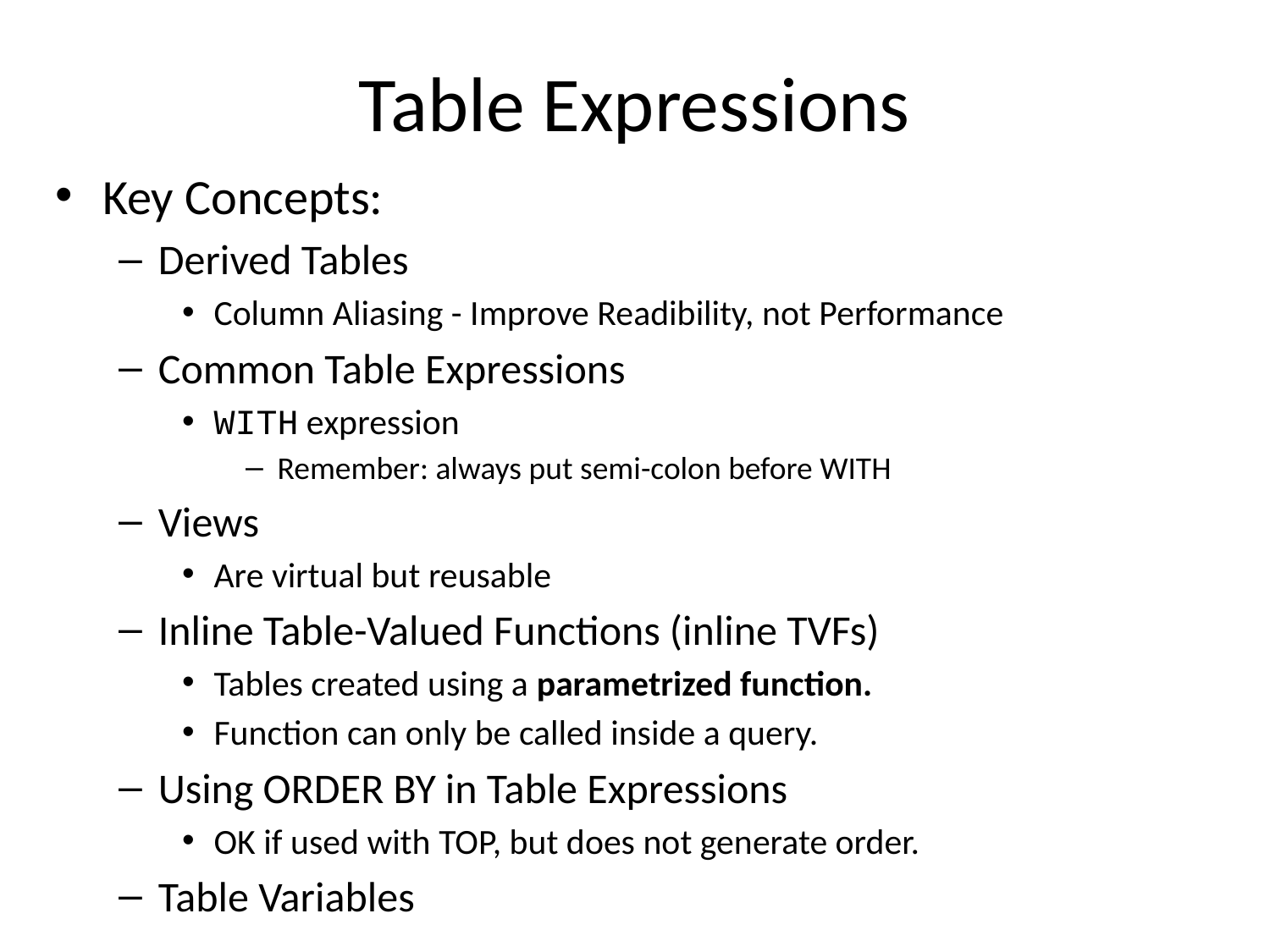

# Table Expressions
Key Concepts:
Derived Tables
Column Aliasing - Improve Readibility, not Performance
Common Table Expressions
WITH expression
Remember: always put semi-colon before WITH
Views
Are virtual but reusable
Inline Table-Valued Functions (inline TVFs)
Tables created using a parametrized function.
Function can only be called inside a query.
Using ORDER BY in Table Expressions
OK if used with TOP, but does not generate order.
Table Variables